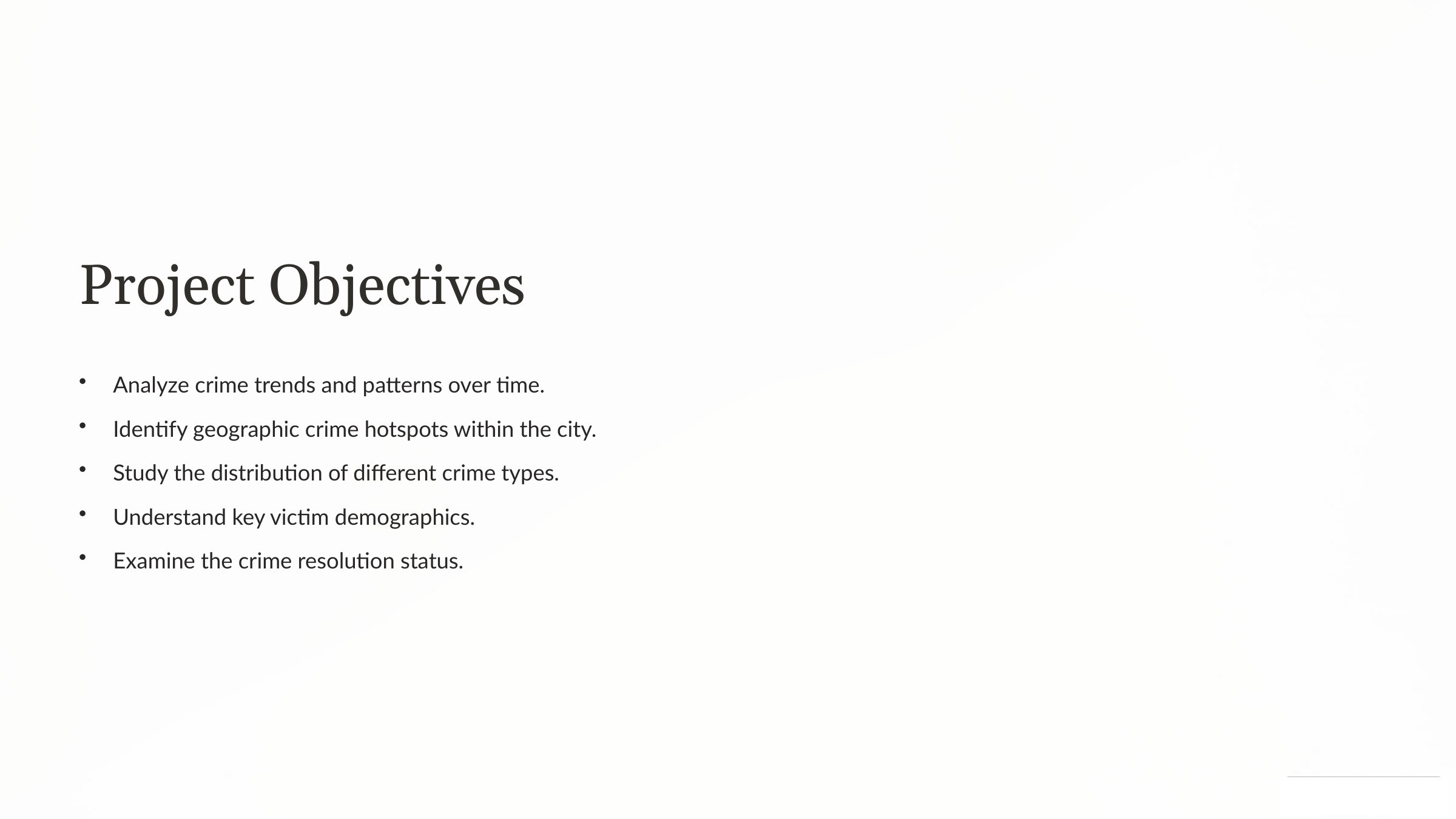

Project Objectives
Analyze crime trends and patterns over time.
Identify geographic crime hotspots within the city.
Study the distribution of different crime types.
Understand key victim demographics.
Examine the crime resolution status.